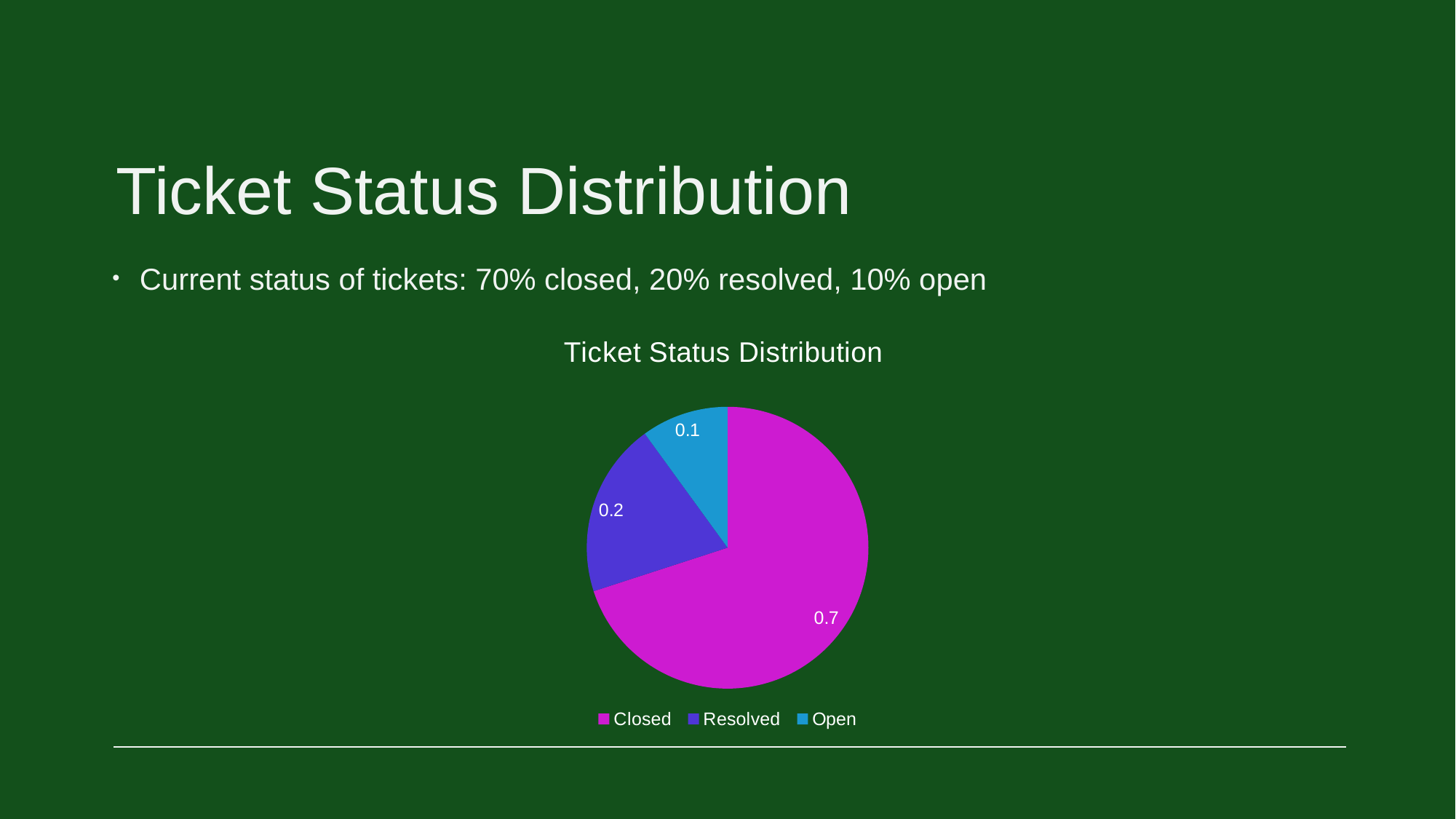

# Ticket Status Distribution
Current status of tickets: 70% closed, 20% resolved, 10% open

### Chart: Ticket Status Distribution

| Category |  |
|---|---|
| Closed  | 0.7 |
| Resolved  | 0.2 |
| Open | 0.1 |